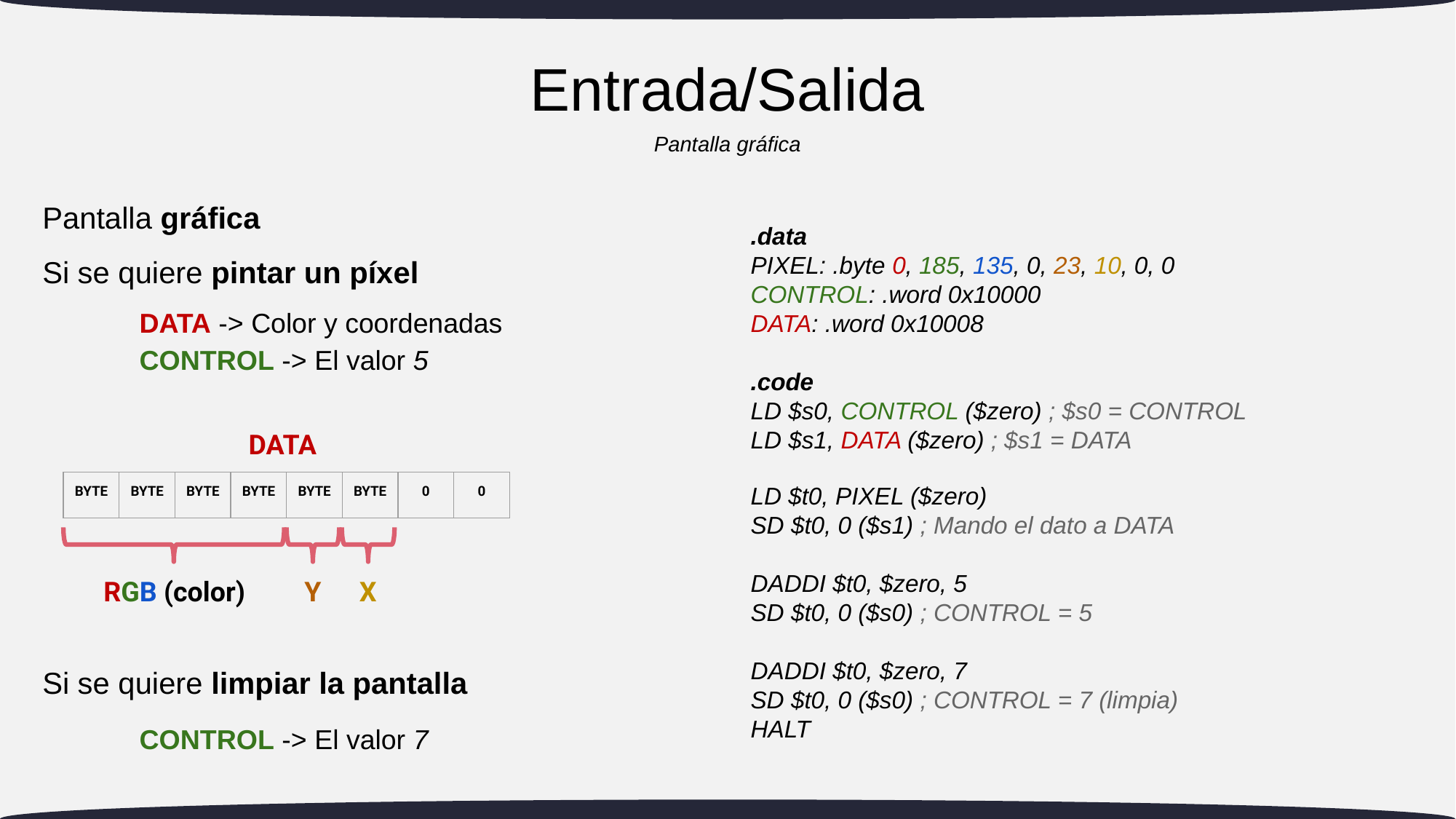

# Entrada/Salida
Pantalla gráfica
Pantalla gráfica
.data
PIXEL: .byte 0, 185, 135, 0, 23, 10, 0, 0
CONTROL: .word 0x10000
DATA: .word 0x10008

.code
LD $s0, CONTROL ($zero) ; $s0 = CONTROL
LD $s1, DATA ($zero) ; $s1 = DATA

LD $t0, PIXEL ($zero)
SD $t0, 0 ($s1) ; Mando el dato a DATA

DADDI $t0, $zero, 5
SD $t0, 0 ($s0) ; CONTROL = 5

DADDI $t0, $zero, 7
SD $t0, 0 ($s0) ; CONTROL = 7 (limpia)
HALT
Si se quiere pintar un píxel
DATA -> Color y coordenadas
CONTROL -> El valor 5
DATA
| BYTE | BYTE | BYTE | BYTE | BYTE | BYTE | 0 | 0 |
| --- | --- | --- | --- | --- | --- | --- | --- |

Y

X

RGB (color)
Si se quiere limpiar la pantalla
CONTROL -> El valor 7